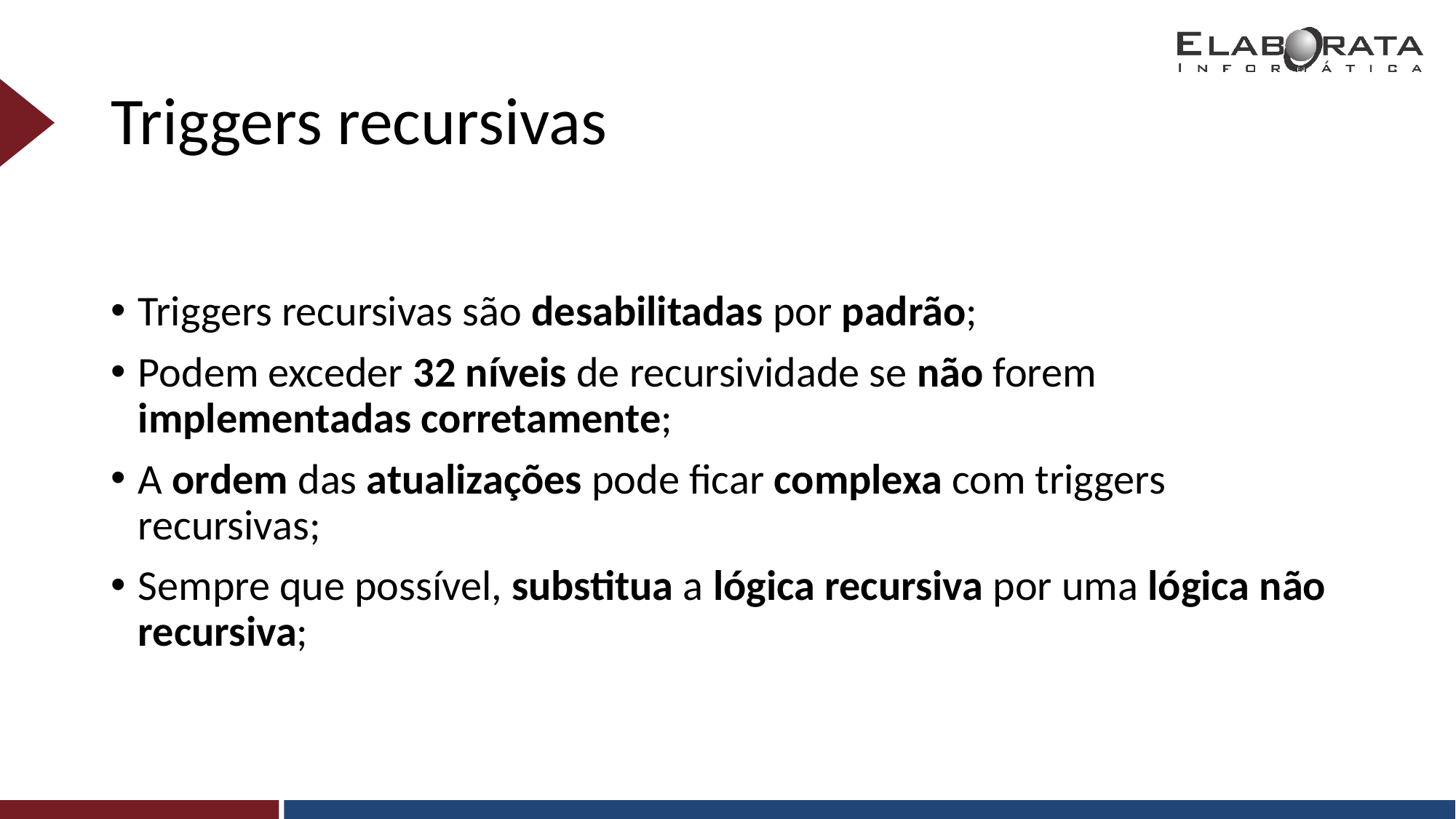

# Triggers recursivas

Triggers recursivas são desabilitadas por padrão;
Podem exceder 32 níveis de recursividade se não forem implementadas corretamente;
A ordem das atualizações pode ficar complexa com triggers recursivas;
Sempre que possível, substitua a lógica recursiva por uma lógica não recursiva;